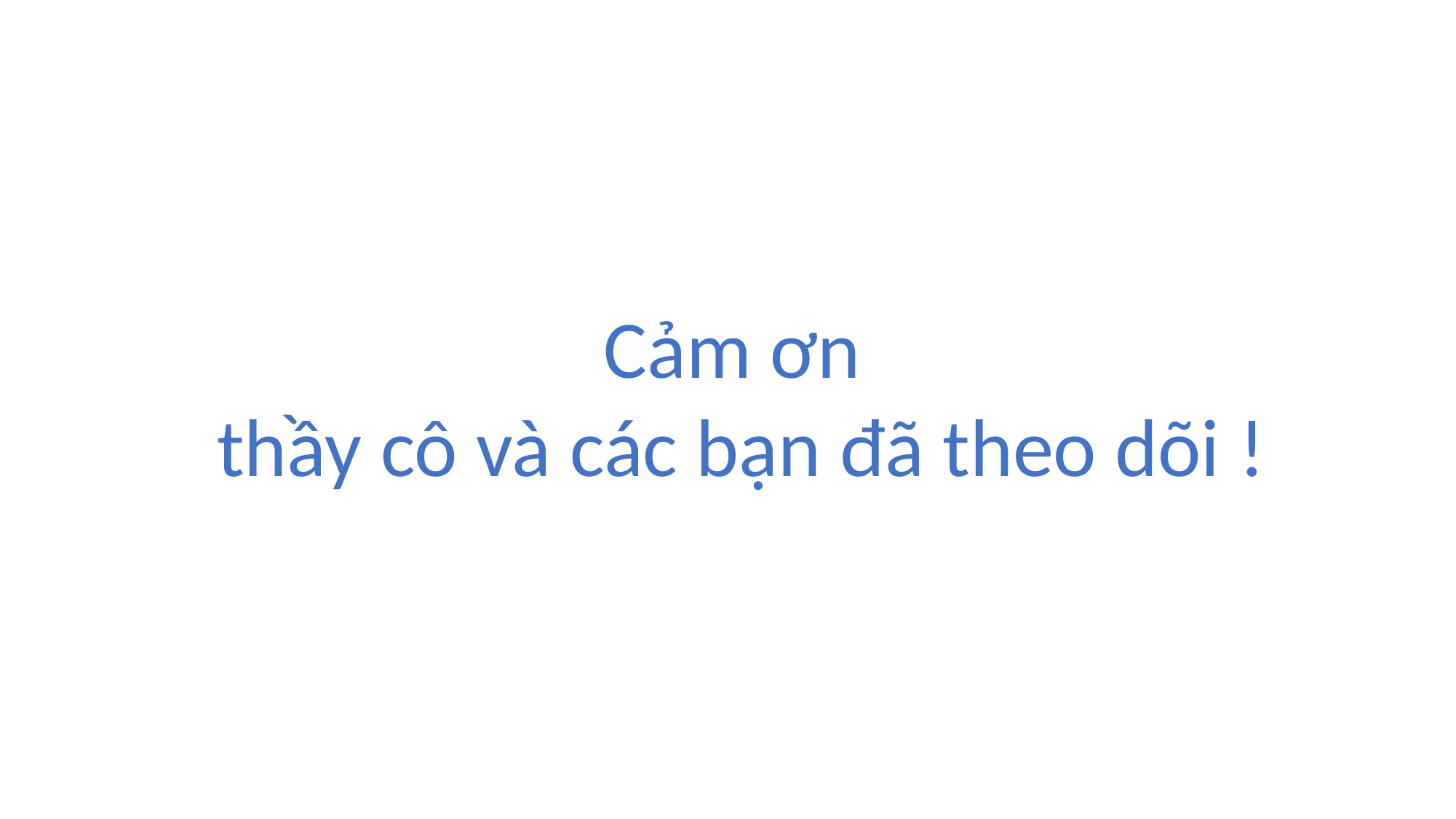

Cảm ơn
thầy cô và các bạn đã theo dõi !